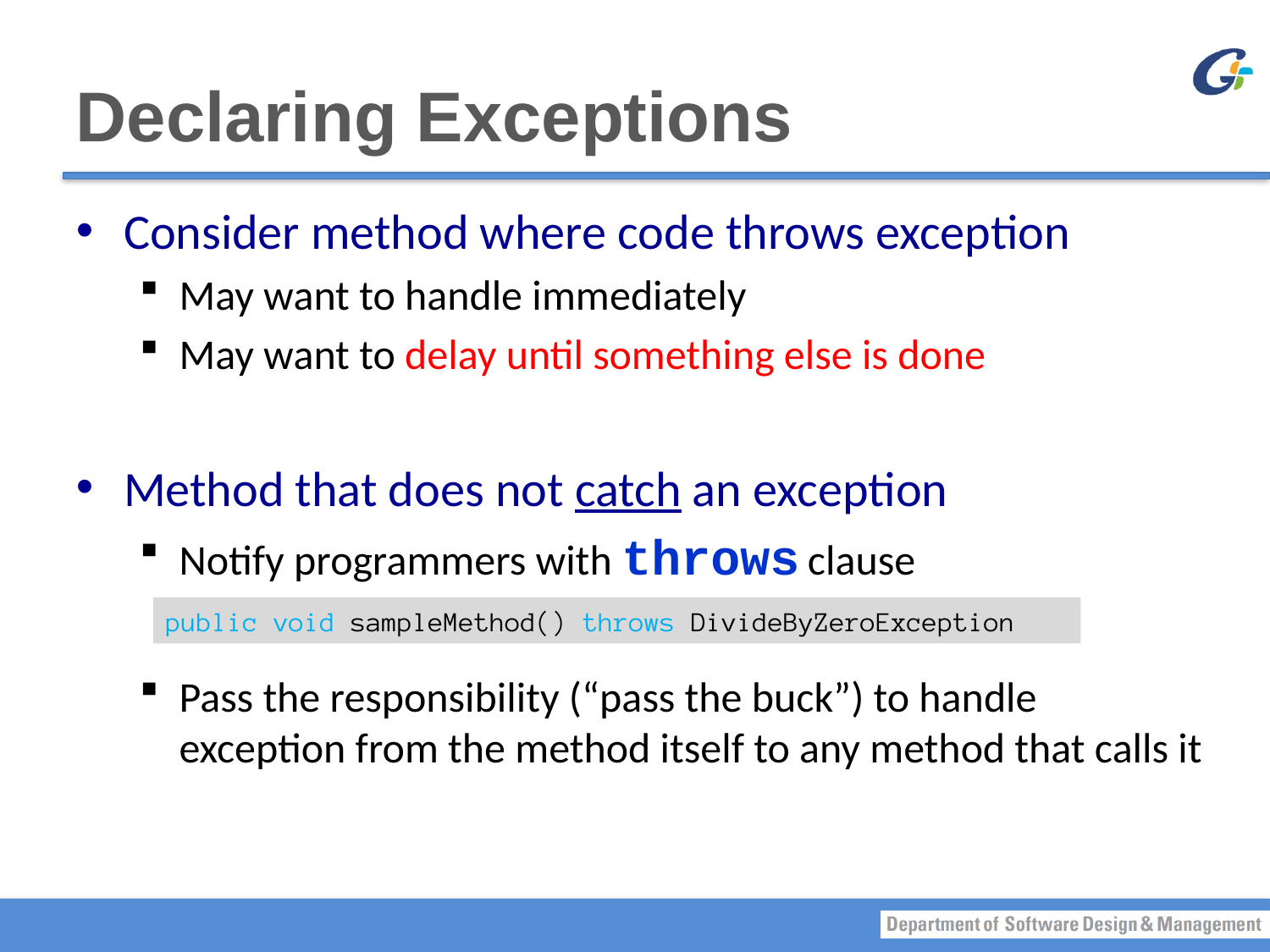

# Declaring Exceptions
Consider method where code throws exception
May want to handle immediately
May want to delay until something else is done

Method that does not catch an exception
Notify programmers with throws clause

Pass the responsibility (“pass the buck”) to handle exception from the method itself to any method that calls it
public void sampleMethod() throws DivideByZeroException